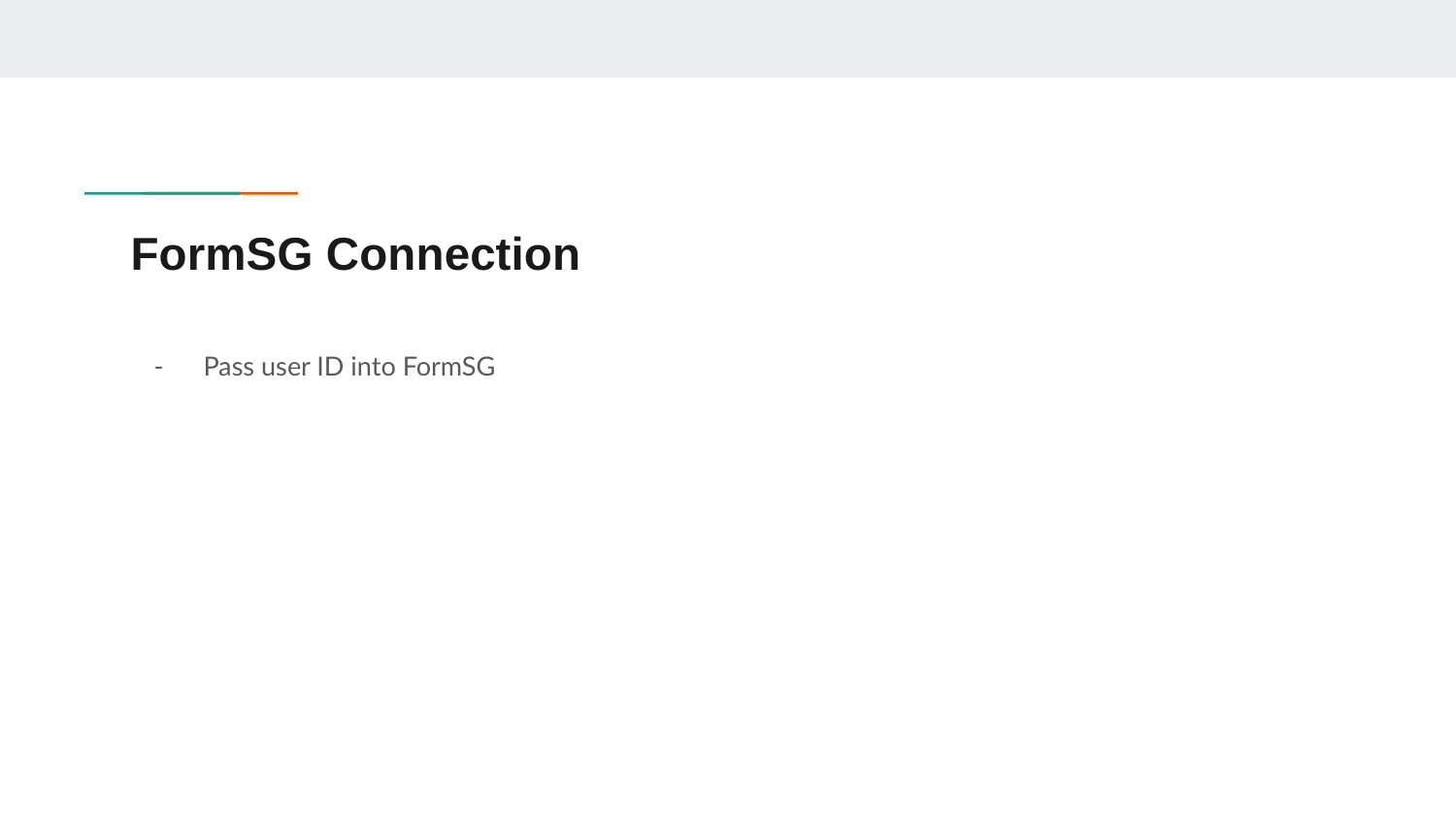

# FormSG Connection
Pass user ID into FormSG